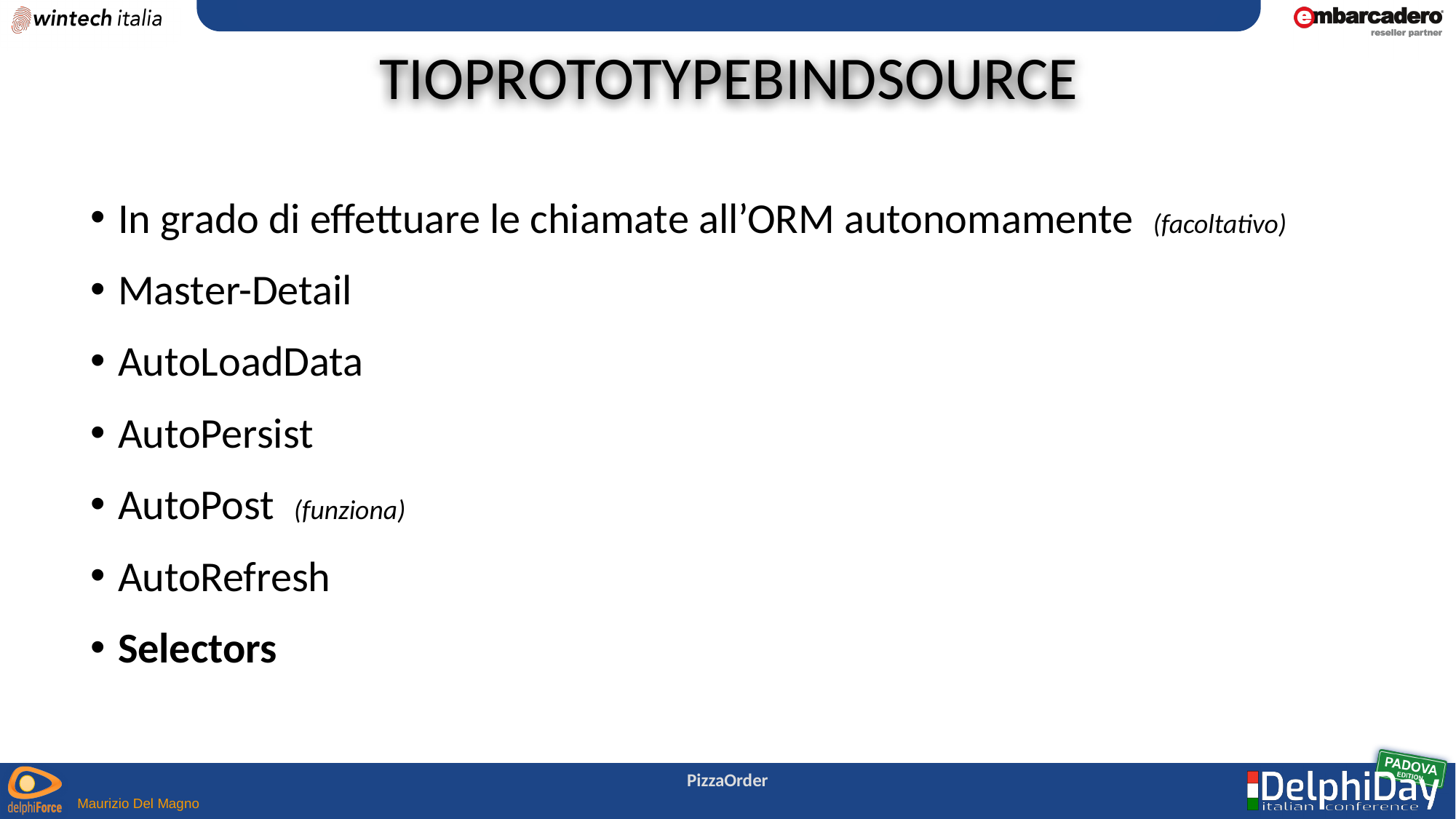

# TioPrototypeBindSource
In grado di effettuare le chiamate all’ORM autonomamente  (facoltativo)
Master-Detail
AutoLoadData
AutoPersist
AutoPost  (funziona)
AutoRefresh
Selectors
PizzaOrder